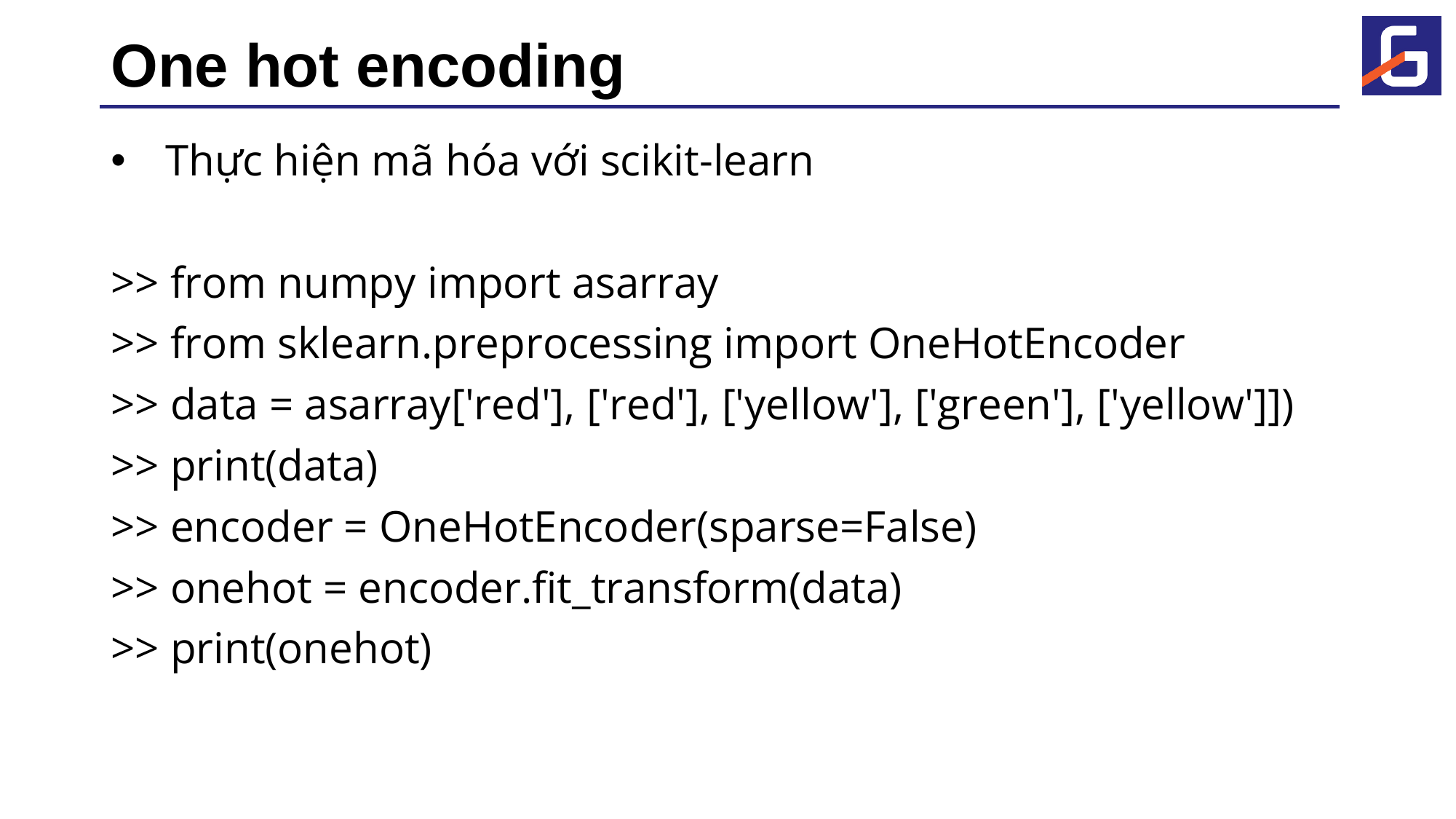

# One hot encoding
Thực hiện mã hóa với scikit-learn

>> from numpy import asarray
>> from sklearn.preprocessing import OneHotEncoder
>> data = asarray['red'], ['red'], ['yellow'], ['green'], ['yellow']])
>> print(data)
>> encoder = OneHotEncoder(sparse=False)
>> onehot = encoder.fit_transform(data)
>> print(onehot)